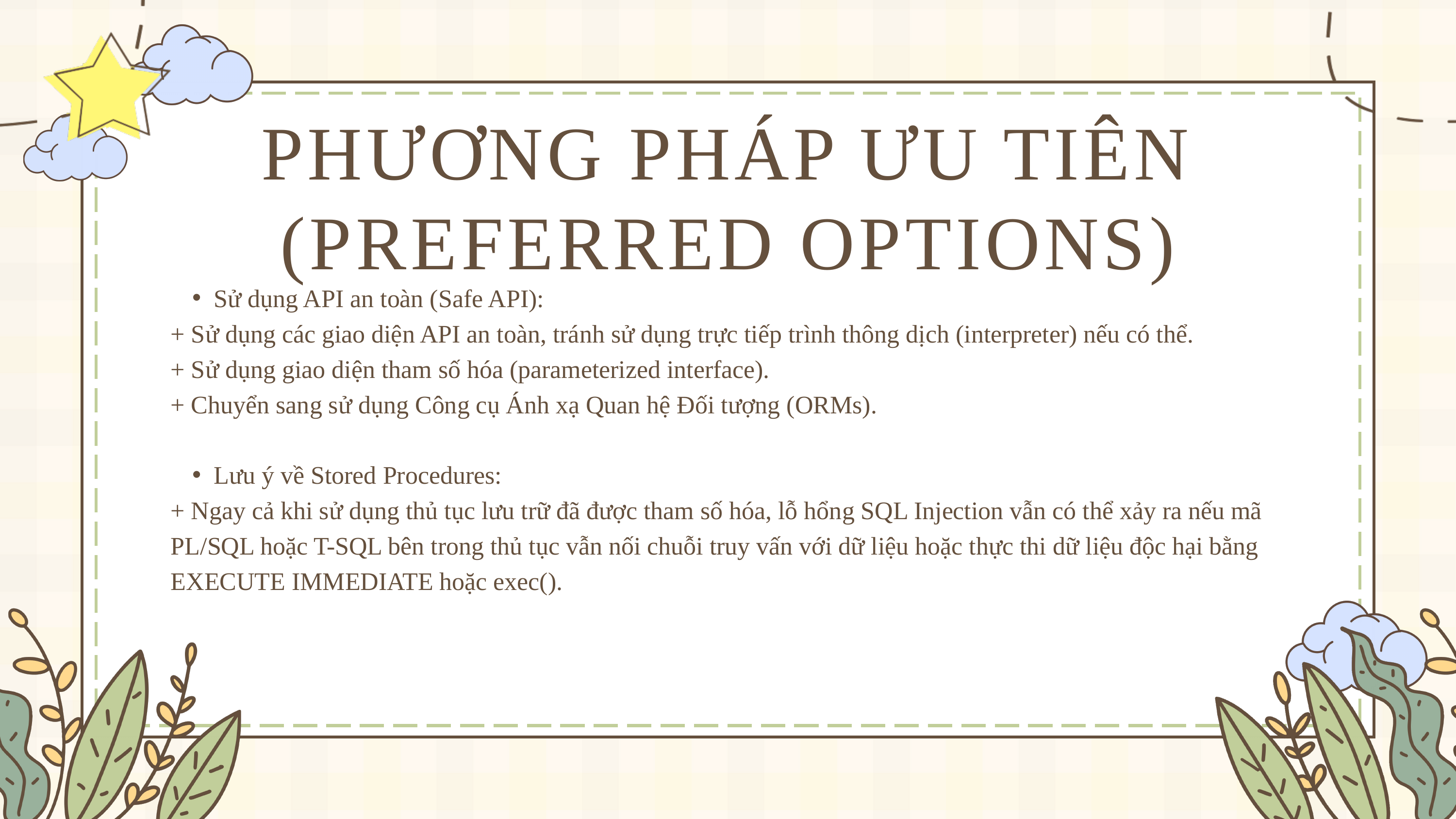

PHƯƠNG PHÁP ƯU TIÊN (PREFERRED OPTIONS)

Sử dụng API an toàn (Safe API):
+ Sử dụng các giao diện API an toàn, tránh sử dụng trực tiếp trình thông dịch (interpreter) nếu có thể.
+ Sử dụng giao diện tham số hóa (parameterized interface).
+ Chuyển sang sử dụng Công cụ Ánh xạ Quan hệ Đối tượng (ORMs).

Lưu ý về Stored Procedures:
+ Ngay cả khi sử dụng thủ tục lưu trữ đã được tham số hóa, lỗ hổng SQL Injection vẫn có thể xảy ra nếu mã PL/SQL hoặc T-SQL bên trong thủ tục vẫn nối chuỗi truy vấn với dữ liệu hoặc thực thi dữ liệu độc hại bằng EXECUTE IMMEDIATE hoặc exec().